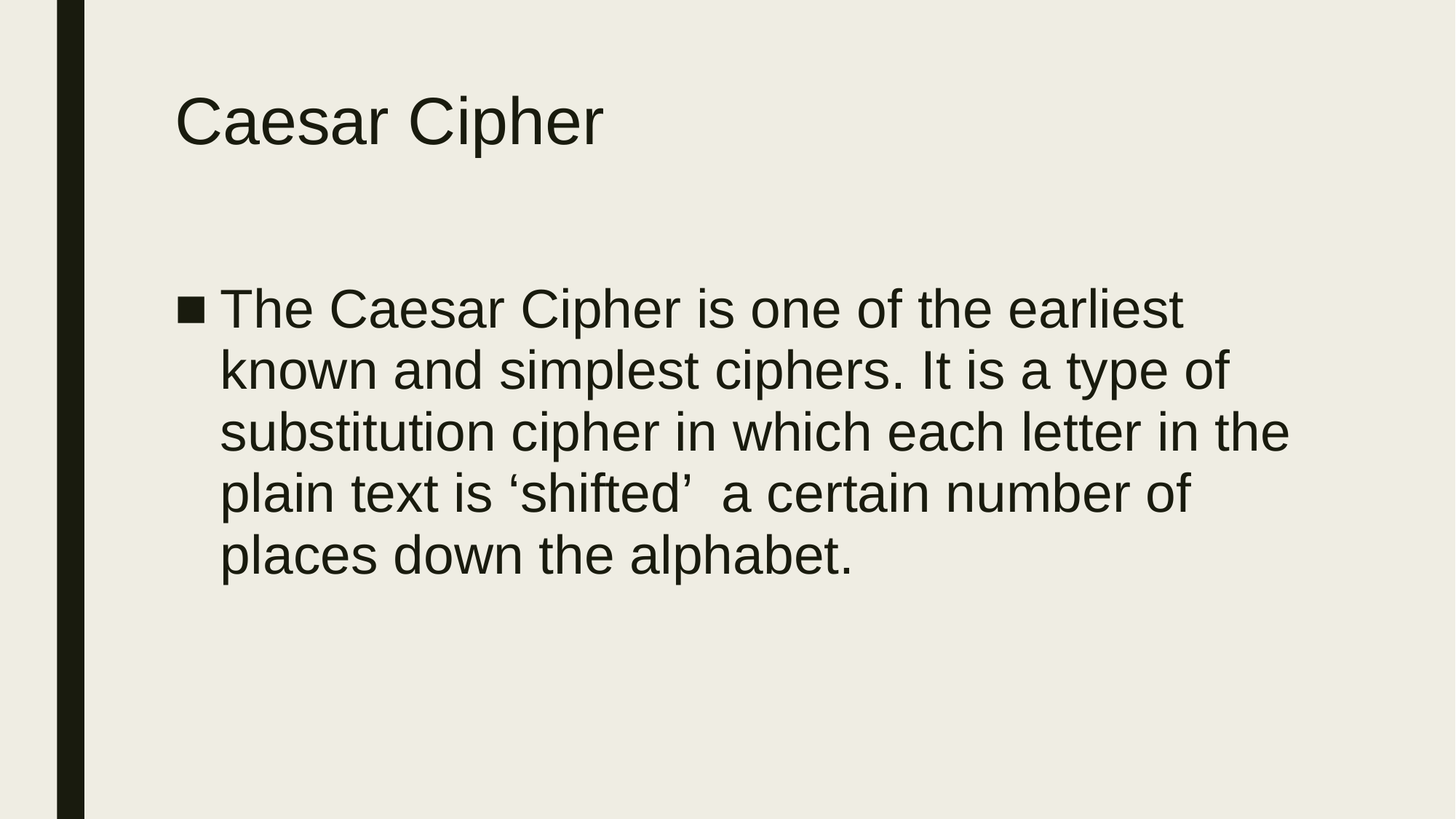

# Caesar Cipher
The Caesar Cipher is one of the earliest known and simplest ciphers. It is a type of substitution cipher in which each letter in the plain text is ‘shifted’  a certain number of places down the alphabet.